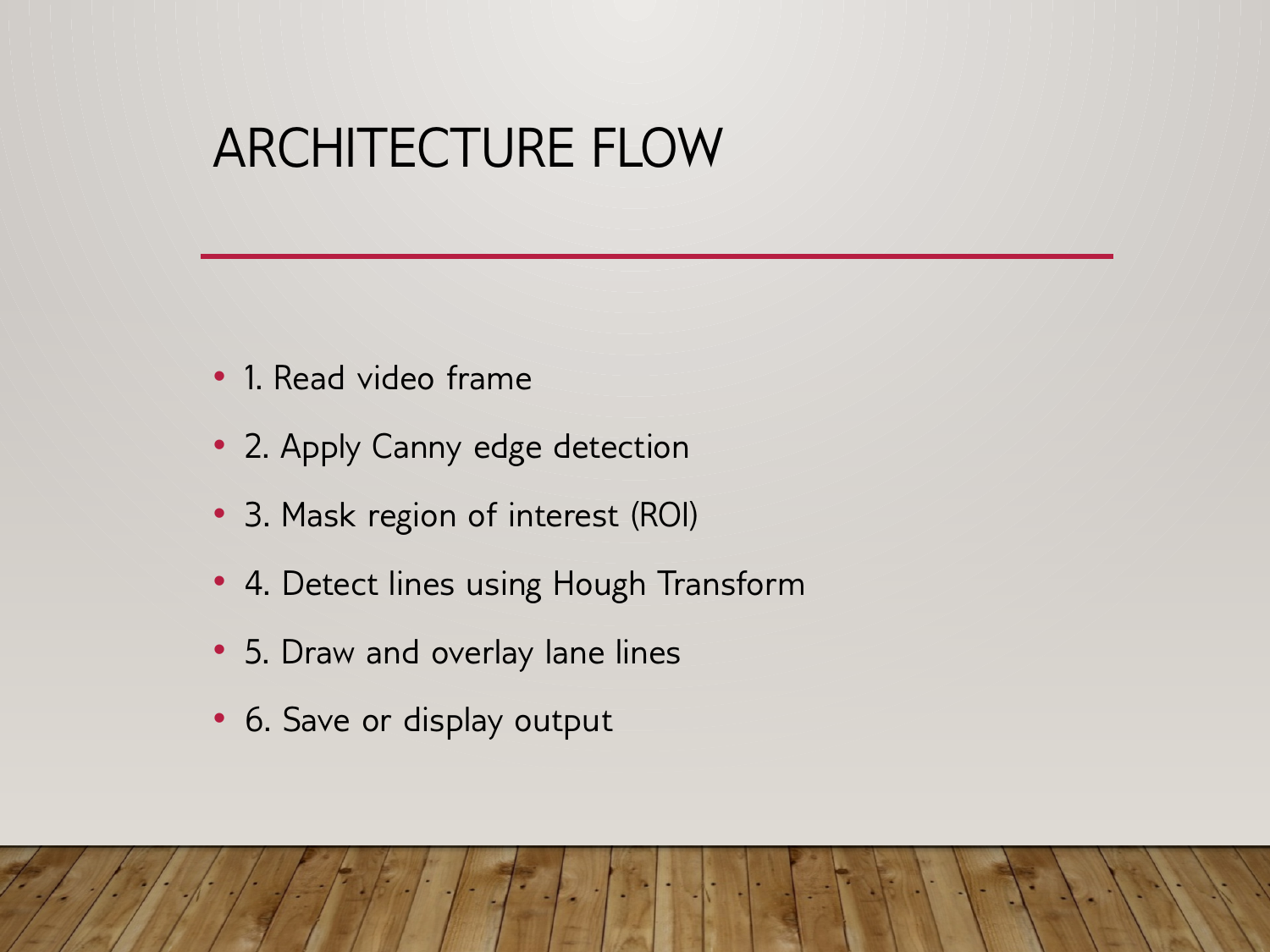

# Architecture Flow

1. Read video frame
2. Apply Canny edge detection
3. Mask region of interest (ROI)
4. Detect lines using Hough Transform
5. Draw and overlay lane lines
6. Save or display output